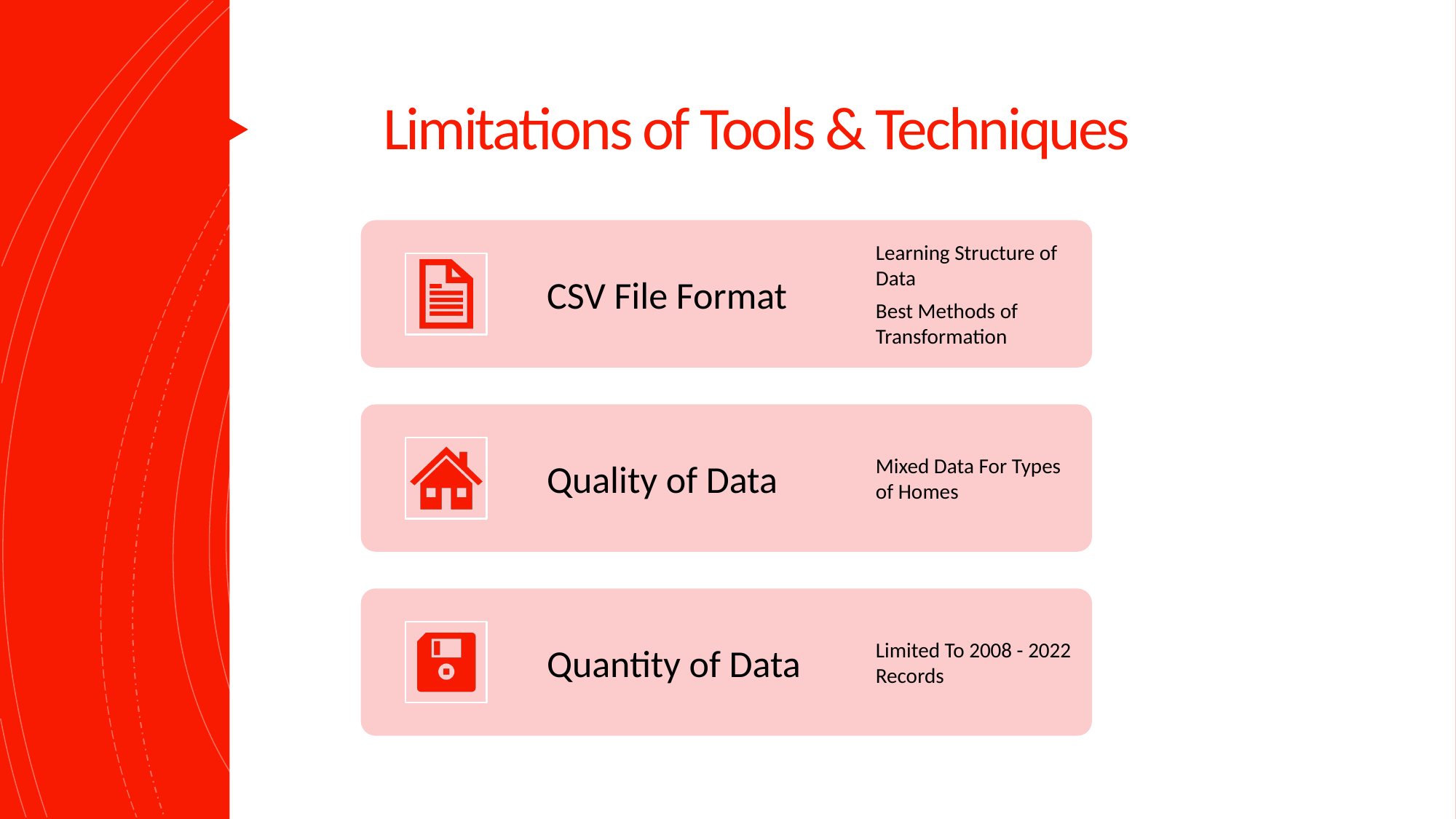

# Limitations of Tools & Techniques

CSV File Format
Learning Structure of Data
Best Methods of Transformation
Quality of Data
Mixed Data For Types of Homes
Quantity of Data
Limited To 2008 - 2022 Records